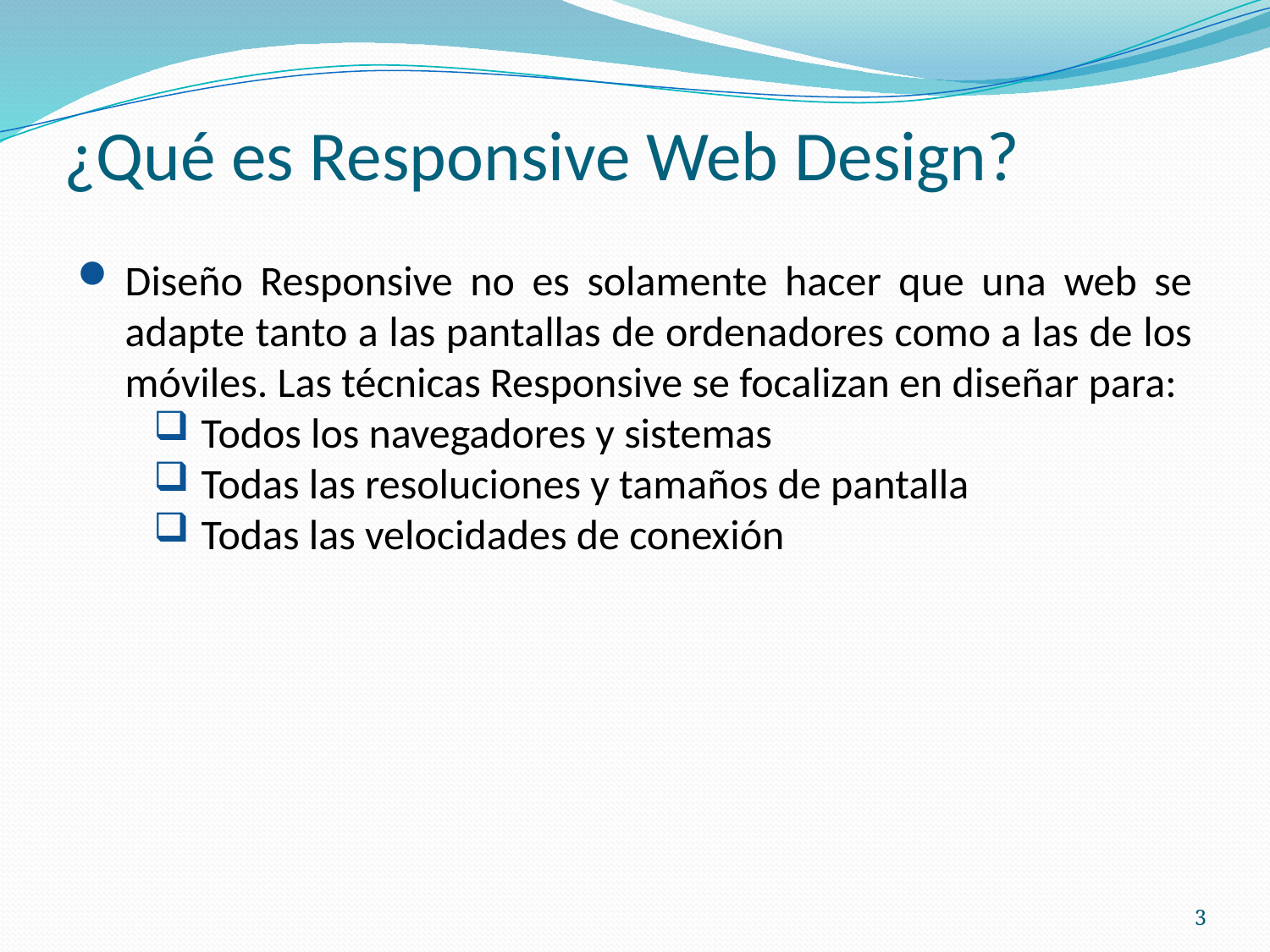

# ¿Qué es Responsive Web Design?

Diseño Responsive no es solamente hacer que una web se adapte tanto a las pantallas de ordenadores como a las de los móviles. Las técnicas Responsive se focalizan en diseñar para:
Todos los navegadores y sistemas
Todas las resoluciones y tamaños de pantalla
Todas las velocidades de conexión

3